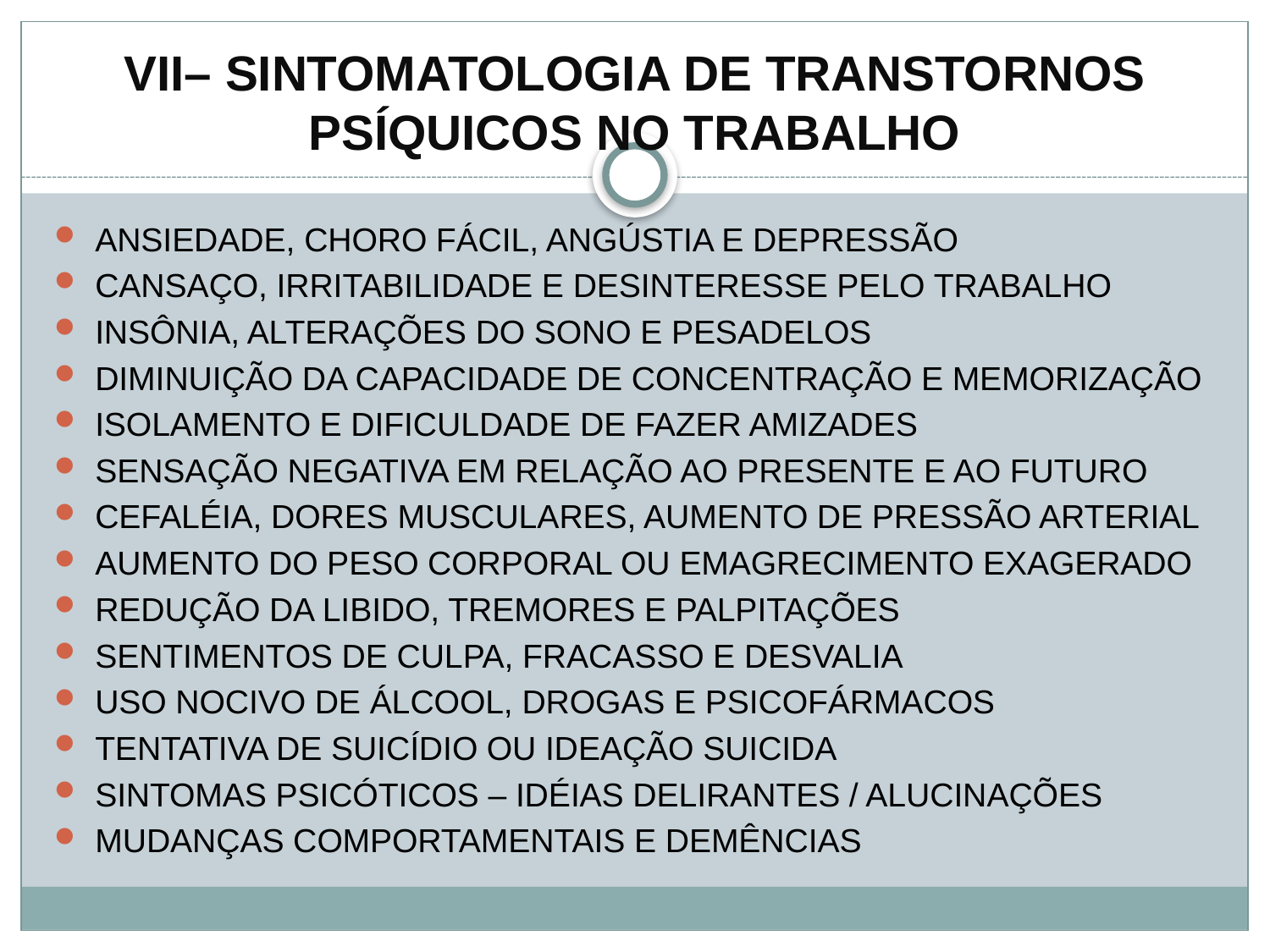

# VII– SINTOMATOLOGIA DE TRANSTORNOS PSÍQUICOS NO TRABALHO
ANSIEDADE, CHORO FÁCIL, ANGÚSTIA E DEPRESSÃO
CANSAÇO, IRRITABILIDADE E DESINTERESSE PELO TRABALHO
INSÔNIA, ALTERAÇÕES DO SONO E PESADELOS
DIMINUIÇÃO DA CAPACIDADE DE CONCENTRAÇÃO E MEMORIZAÇÃO
ISOLAMENTO E DIFICULDADE DE FAZER AMIZADES
SENSAÇÃO NEGATIVA EM RELAÇÃO AO PRESENTE E AO FUTURO
CEFALÉIA, DORES MUSCULARES, AUMENTO DE PRESSÃO ARTERIAL
AUMENTO DO PESO CORPORAL OU EMAGRECIMENTO EXAGERADO
REDUÇÃO DA LIBIDO, TREMORES E PALPITAÇÕES
SENTIMENTOS DE CULPA, FRACASSO E DESVALIA
USO NOCIVO DE ÁLCOOL, DROGAS E PSICOFÁRMACOS
TENTATIVA DE SUICÍDIO OU IDEAÇÃO SUICIDA
SINTOMAS PSICÓTICOS – IDÉIAS DELIRANTES / ALUCINAÇÕES
MUDANÇAS COMPORTAMENTAIS E DEMÊNCIAS